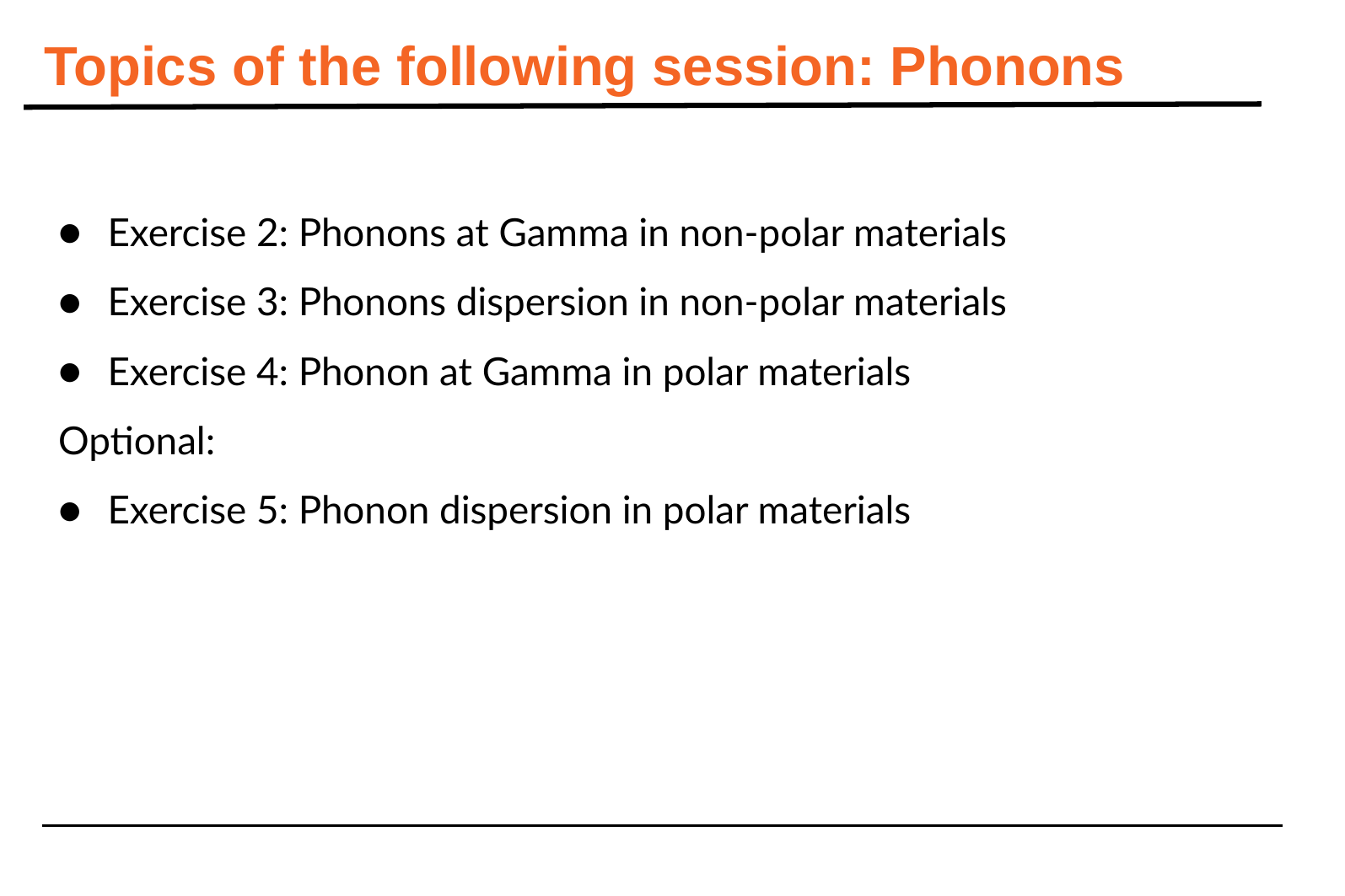

# Topics of the following session: Phonons
Exercise 2: Phonons at Gamma in non-polar materials
Exercise 3: Phonons dispersion in non-polar materials
Exercise 4: Phonon at Gamma in polar materials
Optional:
Exercise 5: Phonon dispersion in polar materials